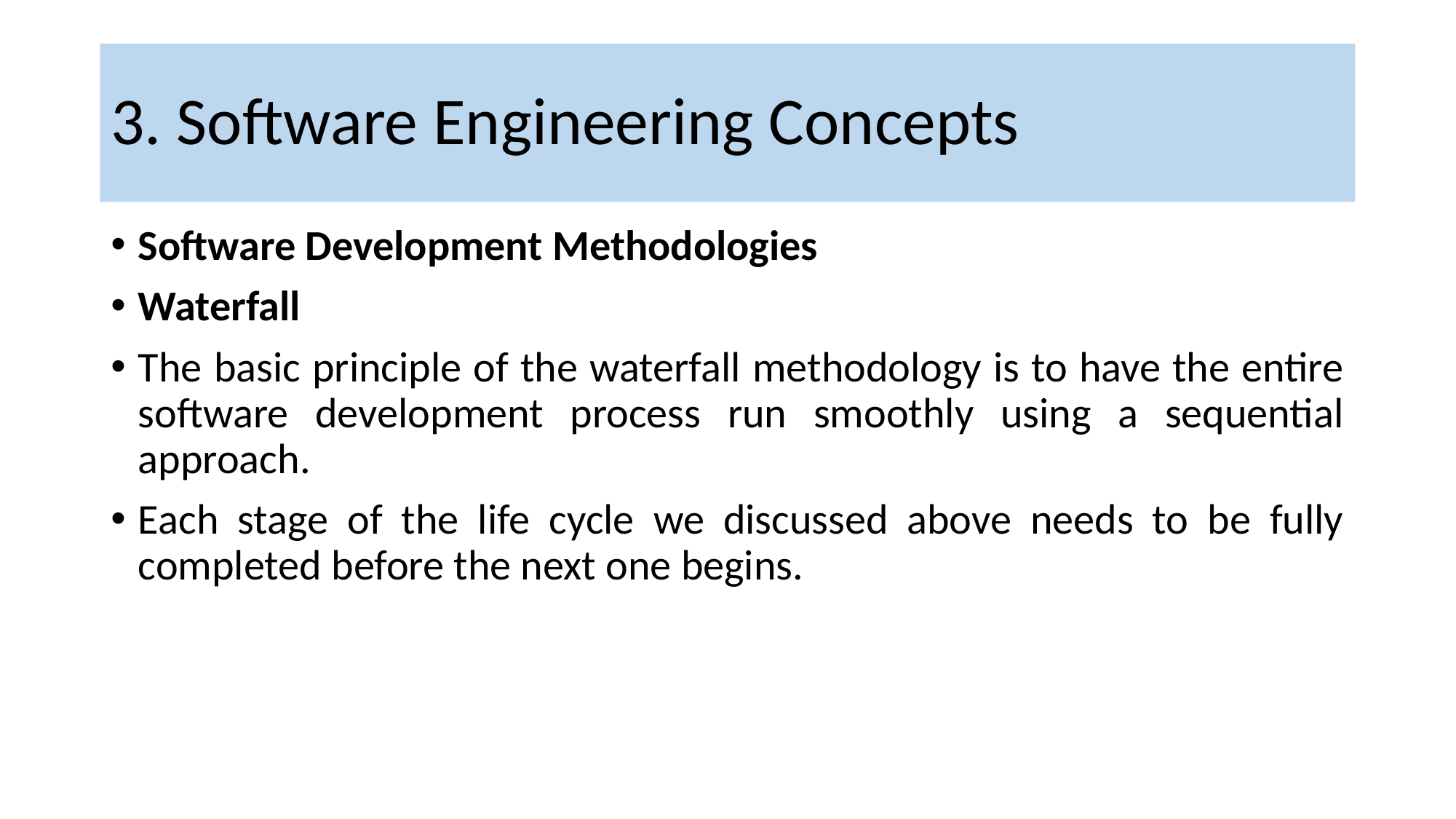

# 3. Software Engineering Concepts
Software Development Methodologies
Waterfall
The basic principle of the waterfall methodology is to have the entire software development process run smoothly using a sequential approach.
Each stage of the life cycle we discussed above needs to be fully completed before the next one begins.